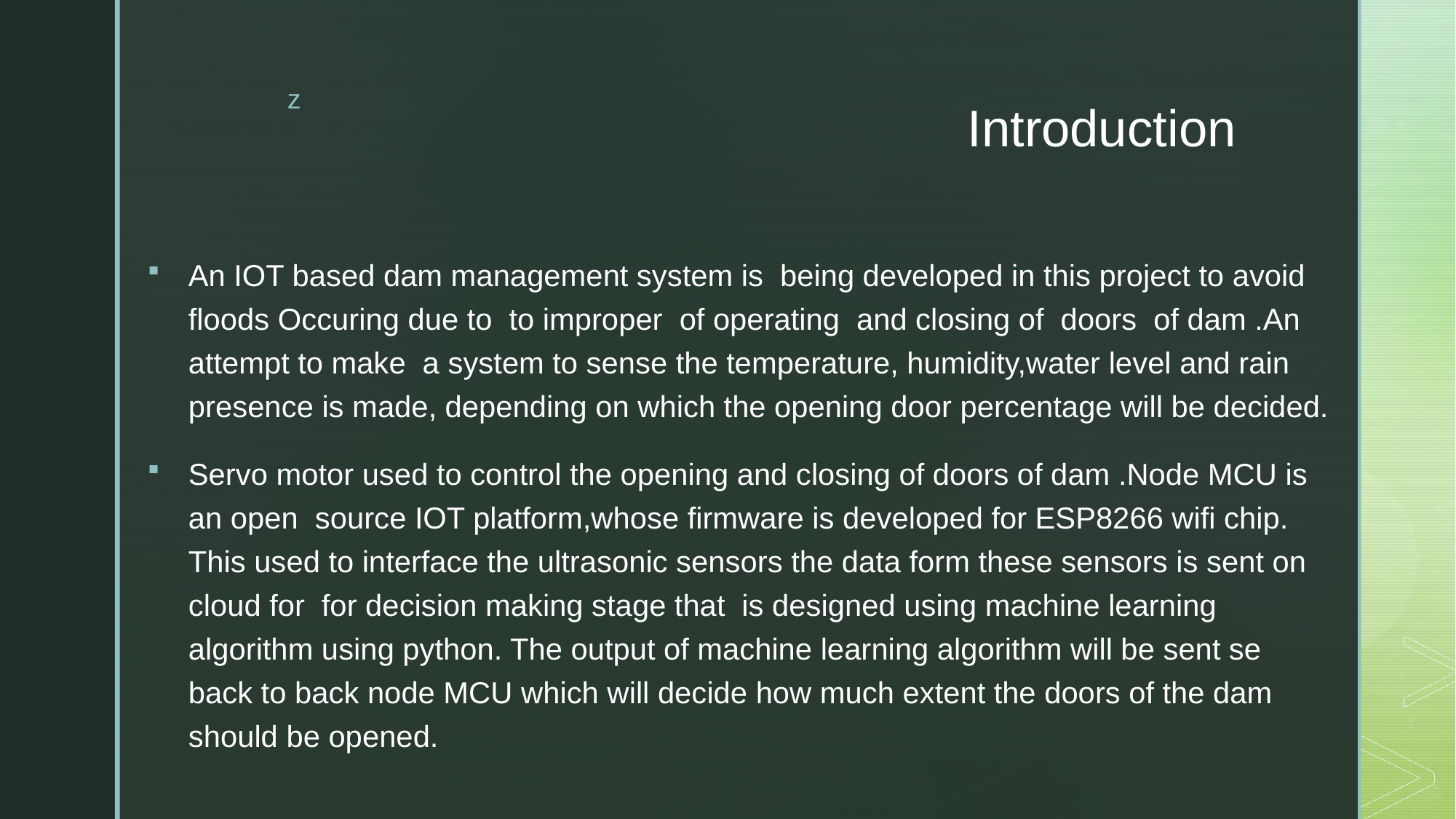

# Introduction
An IOT based dam management system is  being developed in this project to avoid floods Occuring due to  to improper  of operating  and closing of  doors  of dam .An  attempt to make  a system to sense the temperature, humidity,water level and rain presence is made, depending on which the opening door percentage will be decided.
Servo motor used to control the opening and closing of doors of dam .Node MCU is an open  source IOT platform,whose firmware is developed for ESP8266 wifi chip. This used to interface the ultrasonic sensors the data form these sensors is sent on cloud for  for decision making stage that  is designed using machine learning algorithm using python. The output of machine learning algorithm will be sent se back to back node MCU which will decide how much extent the doors of the dam should be opened.